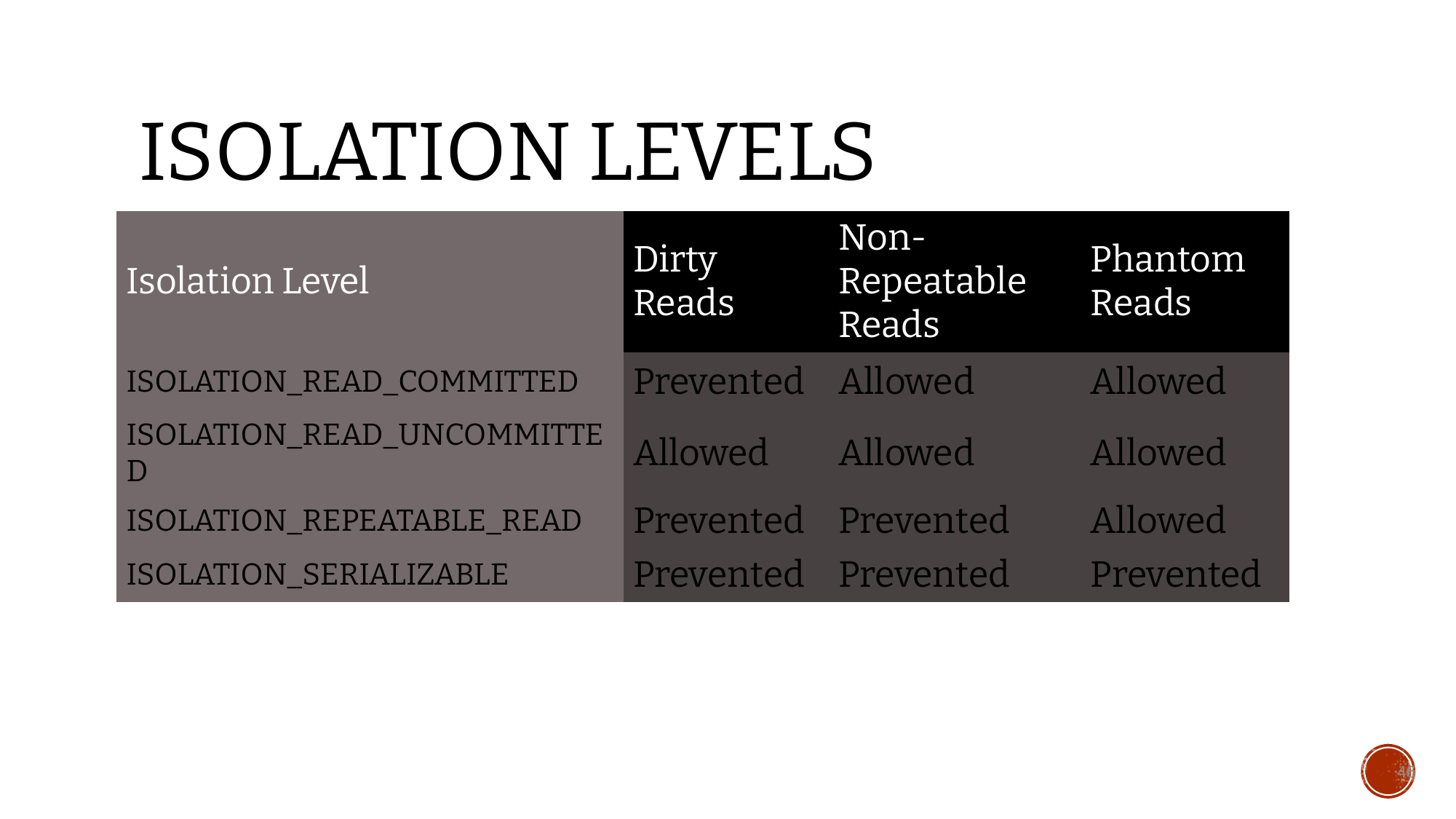

# Isolation Levels
| Isolation Level | Dirty Reads | Non-Repeatable Reads | Phantom Reads |
| --- | --- | --- | --- |
| ISOLATION\_READ\_COMMITTED | Prevented | Allowed | Allowed |
| ISOLATION\_READ\_UNCOMMITTED | Allowed | Allowed | Allowed |
| ISOLATION\_REPEATABLE\_READ | Prevented | Prevented | Allowed |
| ISOLATION\_SERIALIZABLE | Prevented | Prevented | Prevented |
46